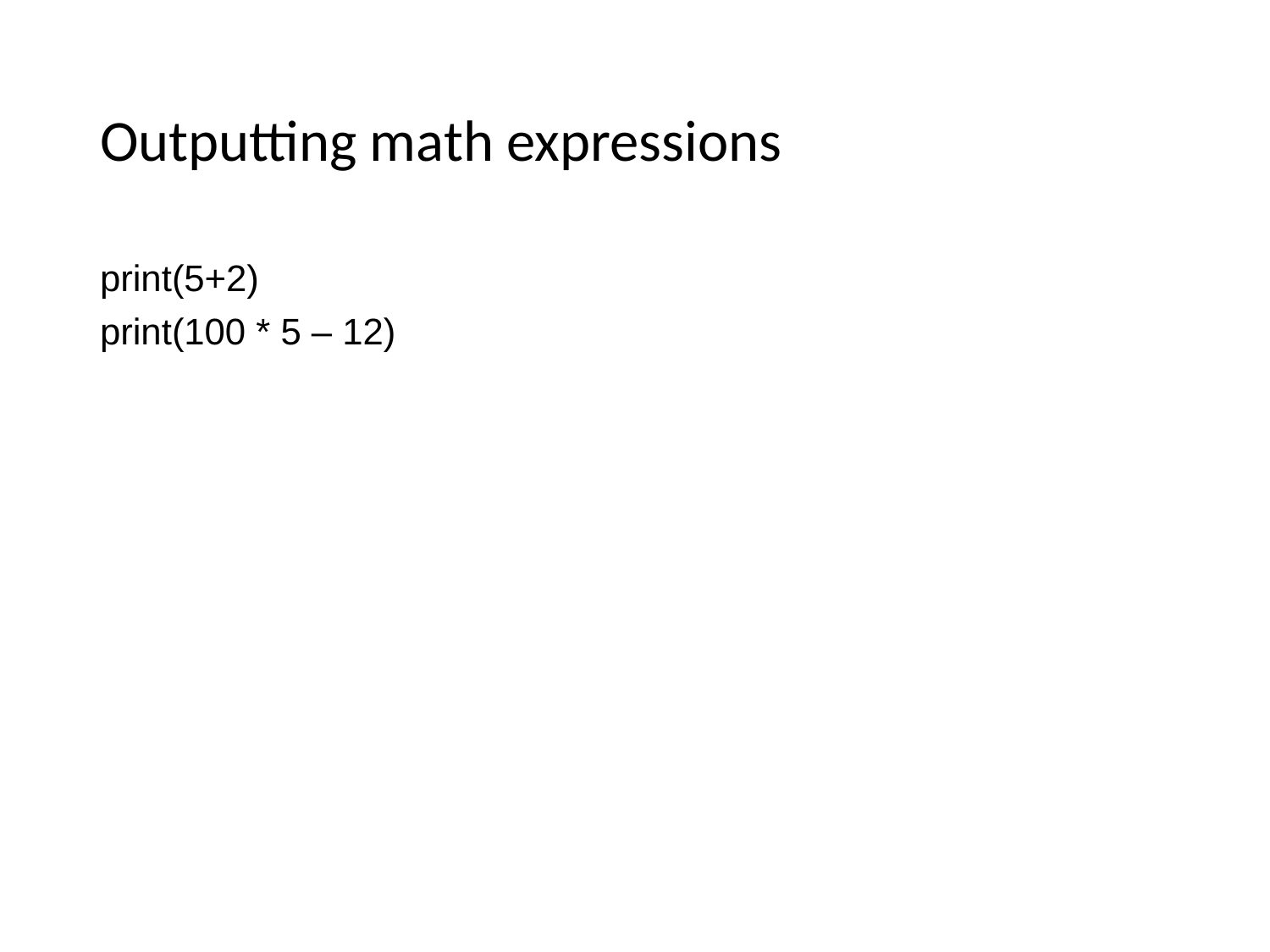

# Outputting math expressions
print(5+2)
print(100 * 5 – 12)